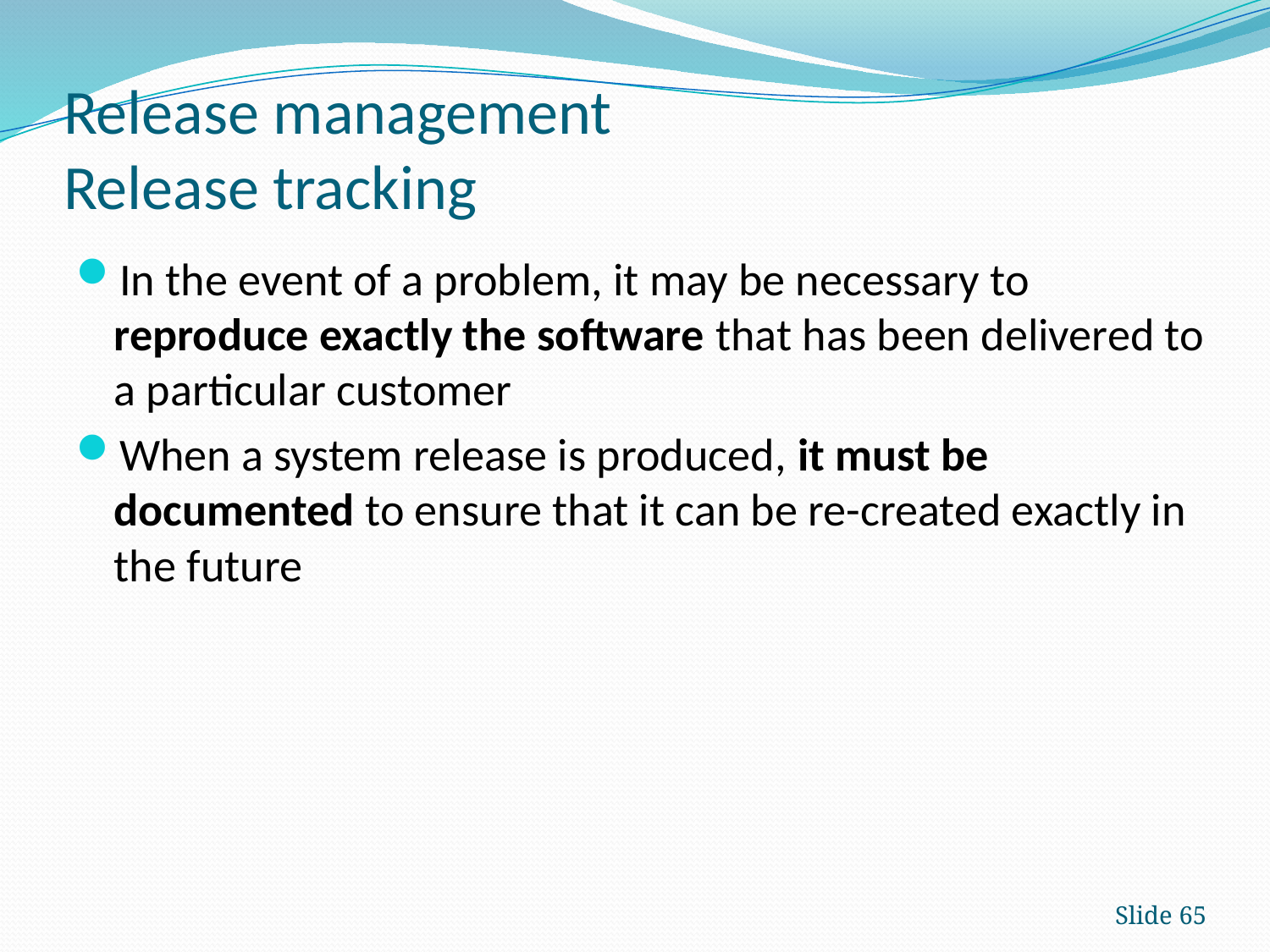

# Release management Release tracking
In the event of a problem, it may be necessary to reproduce exactly the software that has been delivered to a particular customer
When a system release is produced, it must be documented to ensure that it can be re-created exactly in the future

Slide 65